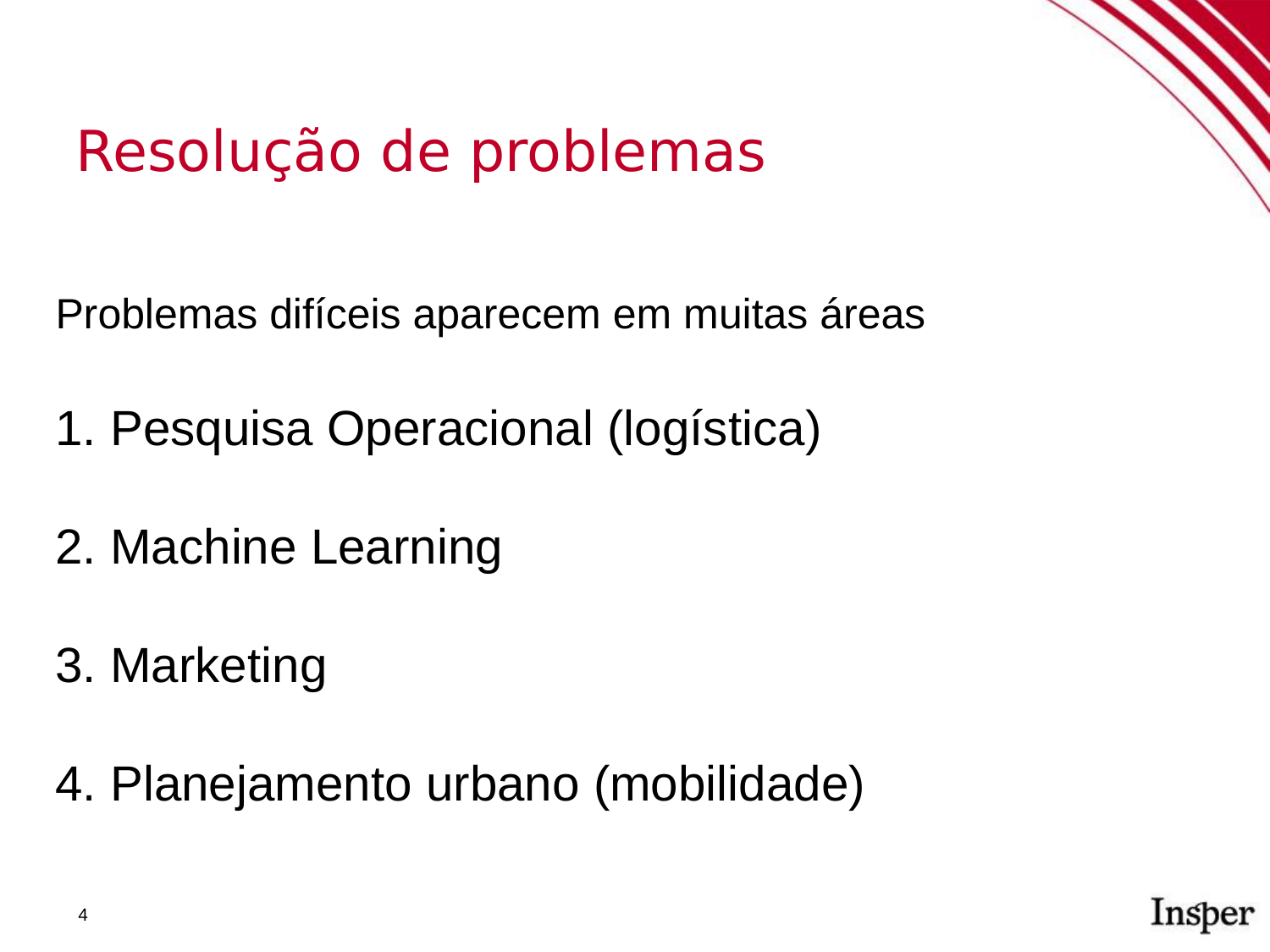

Resolução de problemas

Problemas difíceis aparecem em muitas áreas

Pesquisa Operacional (logística)

Machine Learning

Marketing

Planejamento urbano (mobilidade)
4